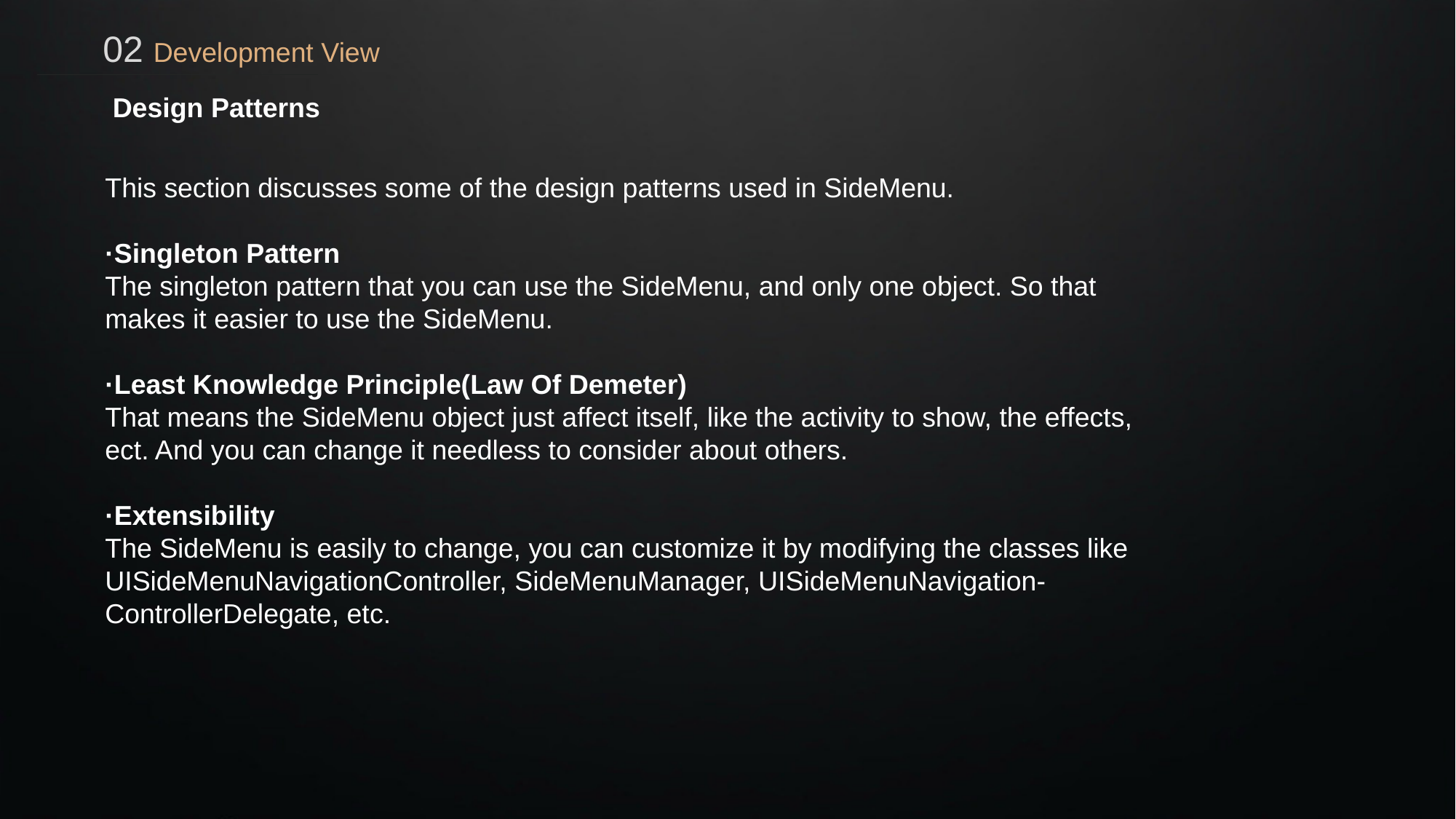

02 Development View
 Design Patterns
This section discusses some of the design patterns used in SideMenu.

·Singleton Pattern
The singleton pattern that you can use the SideMenu, and only one object. So that makes it easier to use the SideMenu.

·Least Knowledge Principle(Law Of Demeter)
That means the SideMenu object just affect itself, like the activity to show, the effects, ect. And you can change it needless to consider about others.

·Extensibility
The SideMenu is easily to change, you can customize it by modifying the classes like UISideMenuNavigationController, SideMenuManager, UISideMenuNavigation-ControllerDelegate, etc.